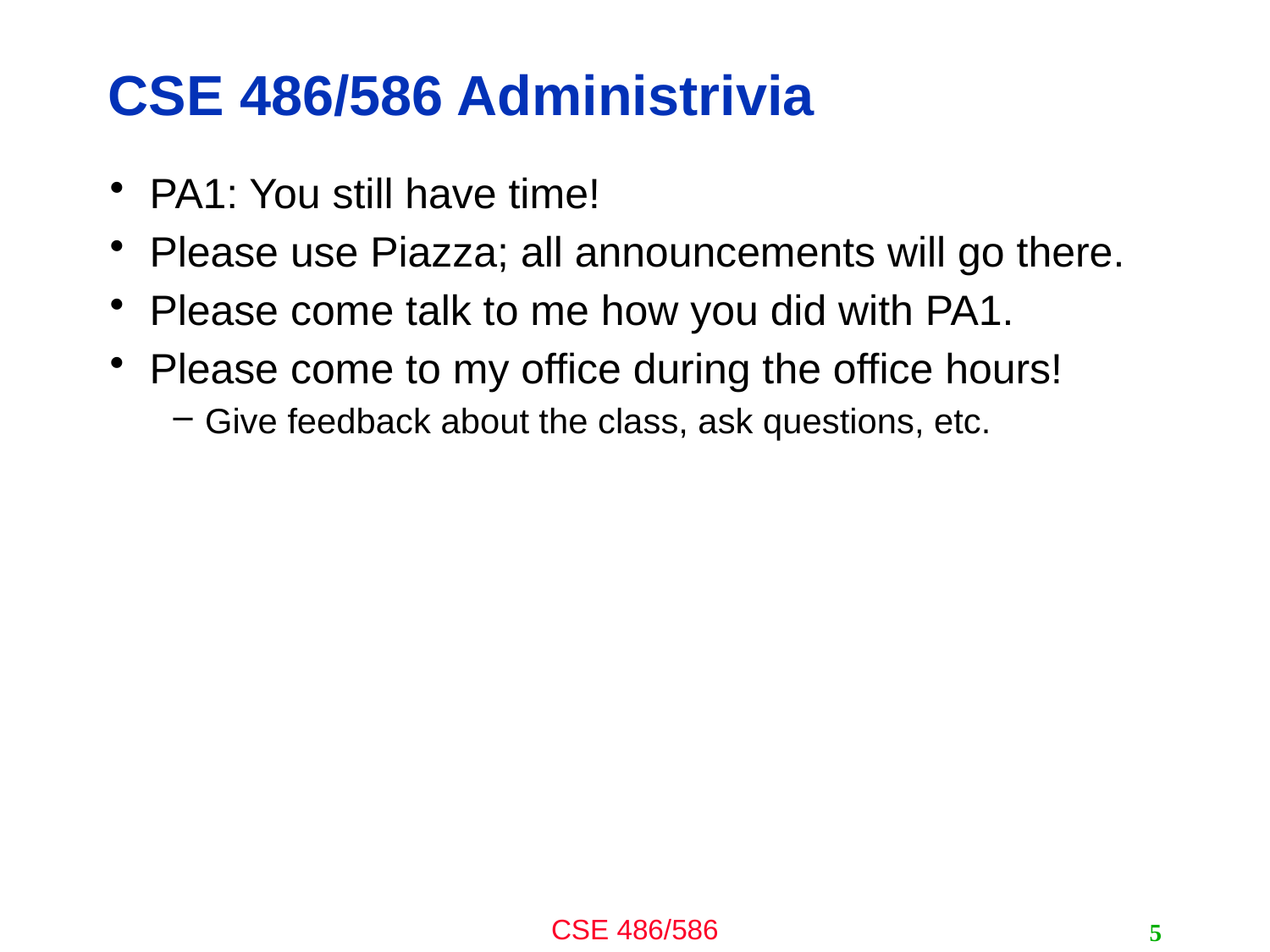

# CSE 486/586 Administrivia
PA1: You still have time!
Please use Piazza; all announcements will go there.
Please come talk to me how you did with PA1.
Please come to my office during the office hours!
Give feedback about the class, ask questions, etc.
5